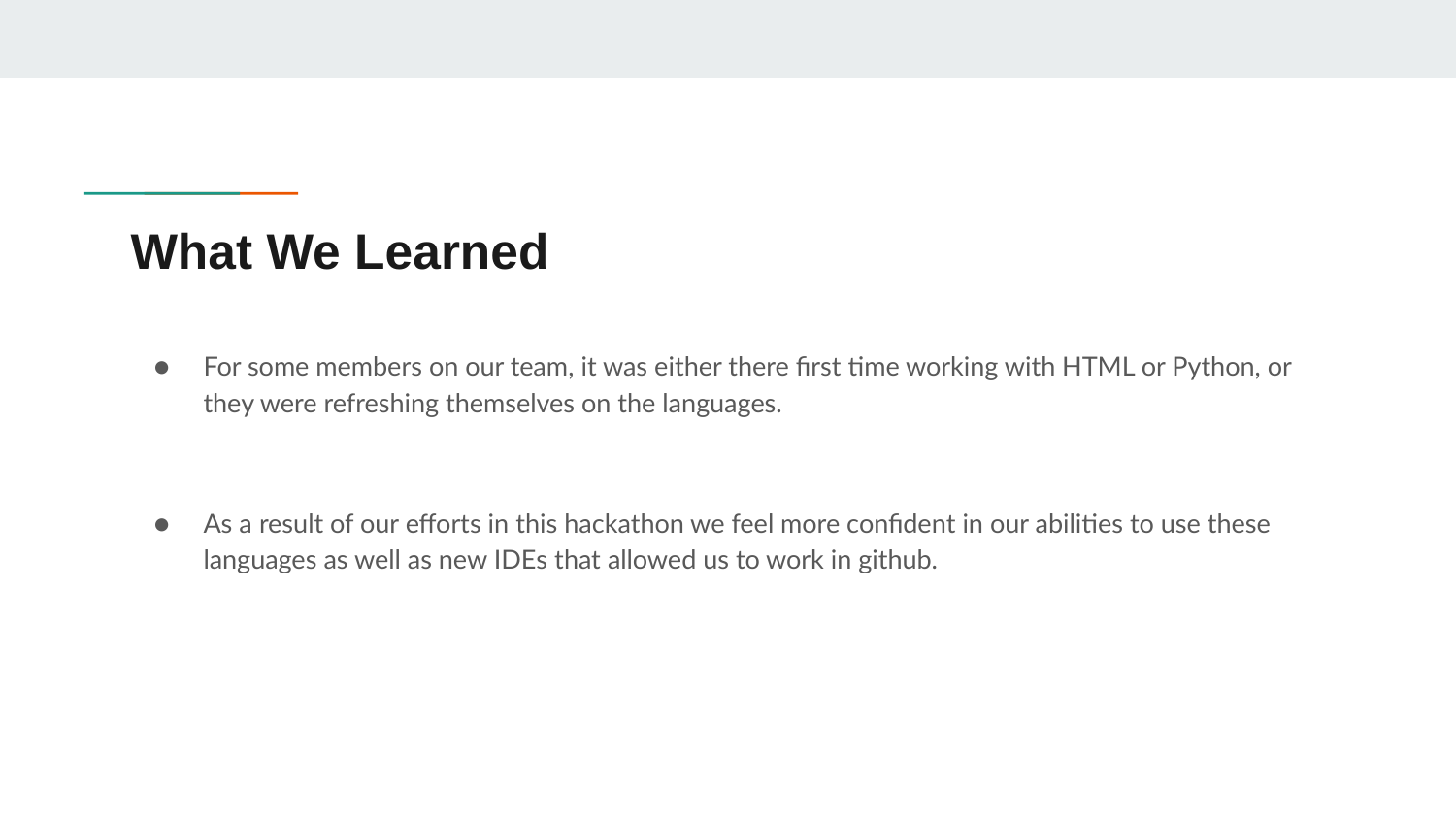

# What We Learned
For some members on our team, it was either there first time working with HTML or Python, or they were refreshing themselves on the languages.

As a result of our efforts in this hackathon we feel more confident in our abilities to use these languages as well as new IDEs that allowed us to work in github.